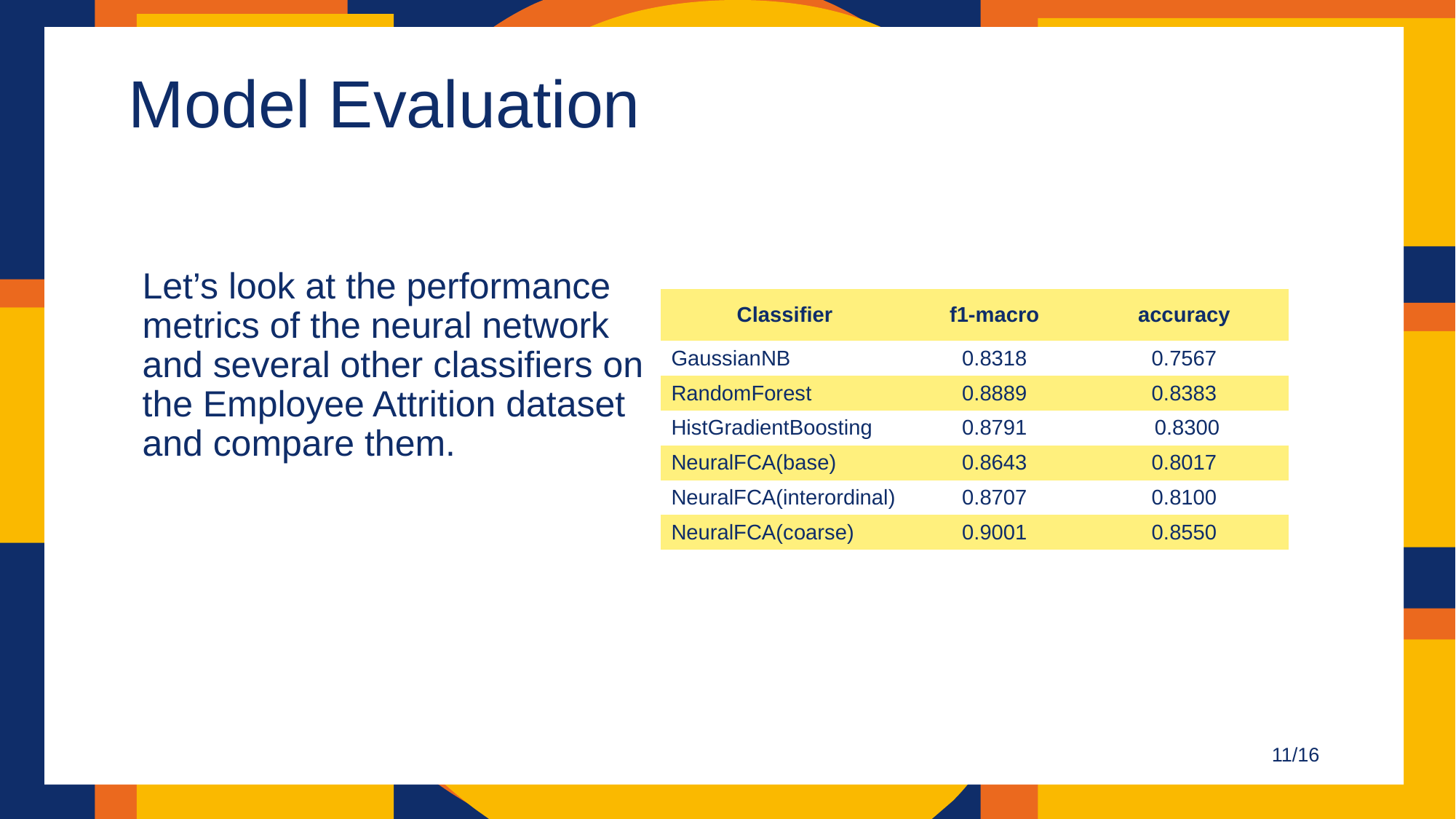

# Model Evaluation

Let’s look at the performance metrics of the neural network and several other classifiers on the Employee Attrition dataset and compare them.
| Classifier | f1-macro | accuracy |
| --- | --- | --- |
| GaussianNB | 0.8318 | 0.7567 |
| RandomForest | 0.8889 | 0.8383 |
| HistGradientBoosting | 0.8791 | 0.8300 |
| NeuralFCA(base) | 0.8643 | 0.8017 |
| NeuralFCA(interordinal) | 0.8707 | 0.8100 |
| NeuralFCA(coarse) | 0.9001 | 0.8550 |
11/16